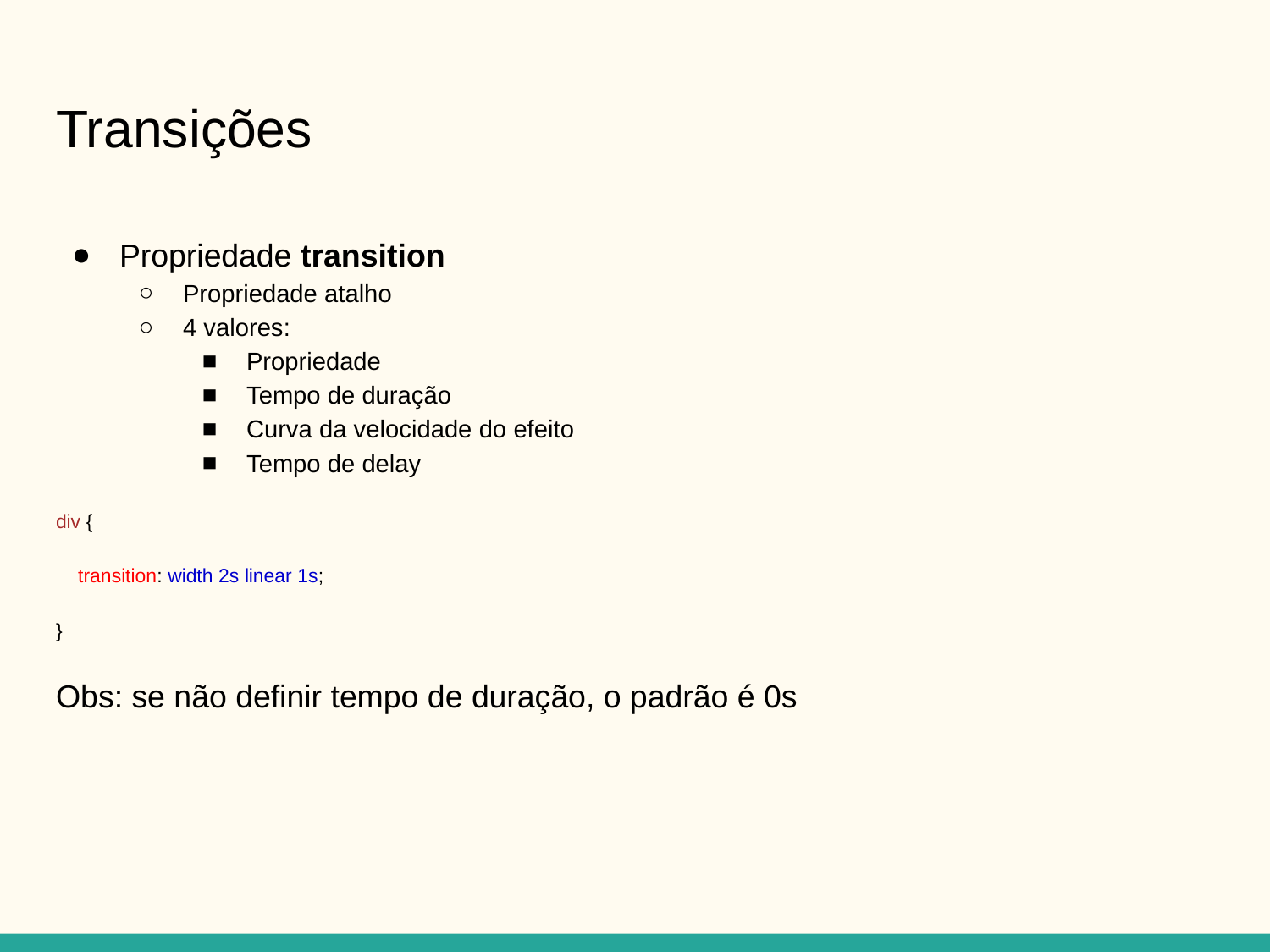

# Transições
Propriedade transition
Propriedade atalho
4 valores:
Propriedade
Tempo de duração
Curva da velocidade do efeito
Tempo de delay
div {
    transition: width 2s linear 1s;
}
Obs: se não definir tempo de duração, o padrão é 0s